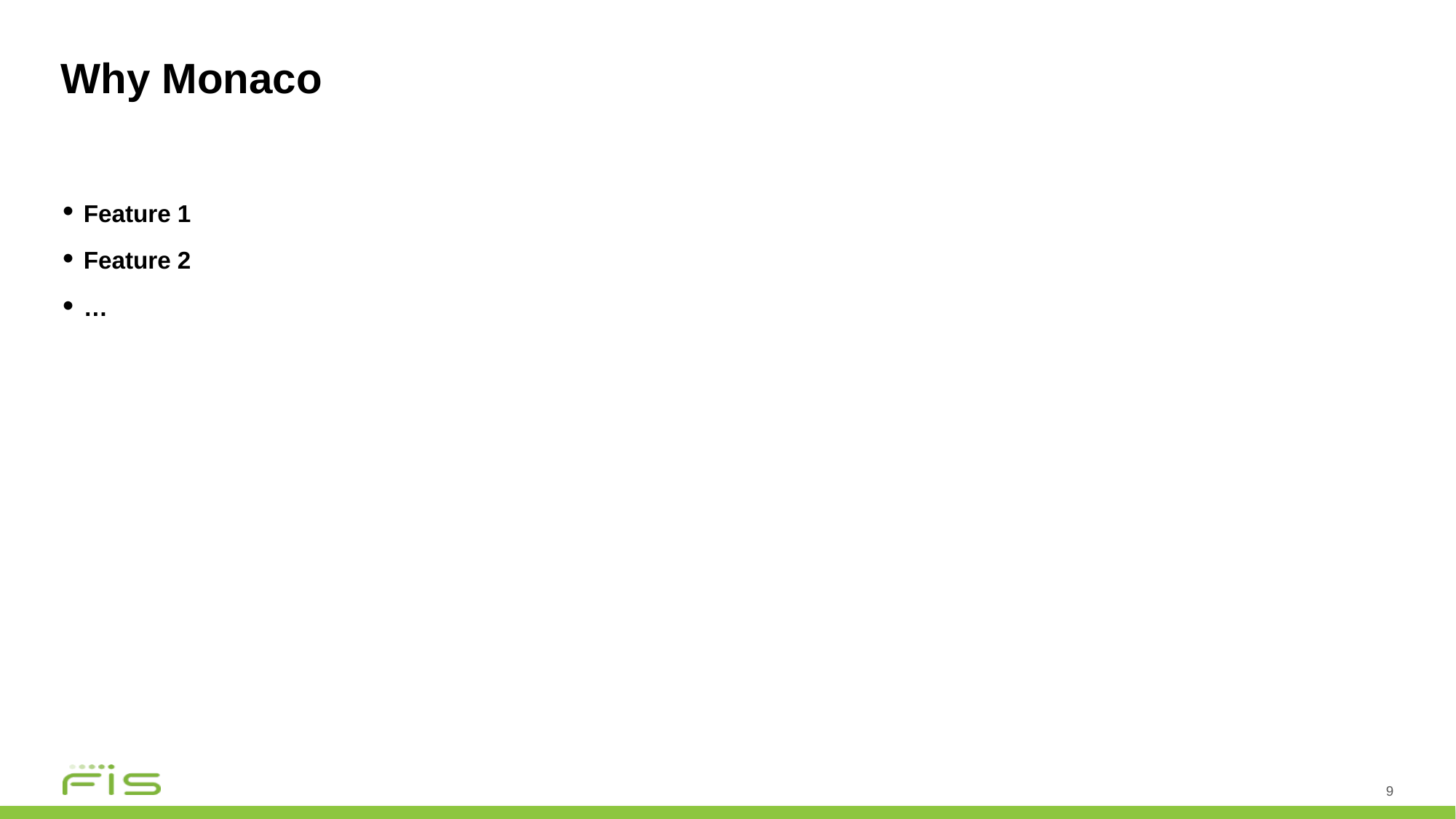

# Why Monaco
Feature 1
Feature 2
…
9